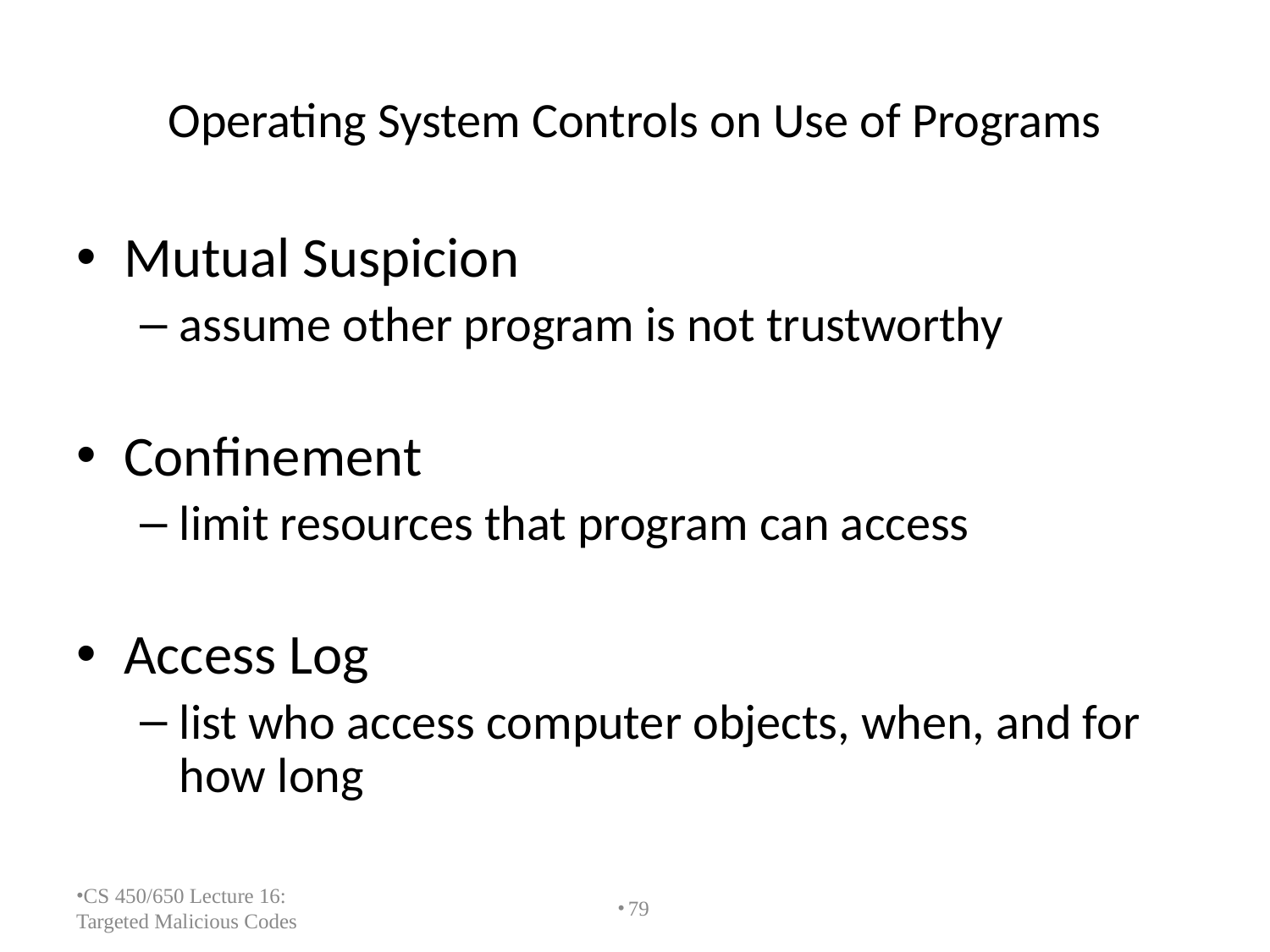

# Operating System Controls on Use of Programs
Mutual Suspicion
assume other program is not trustworthy

Confinement
limit resources that program can access

Access Log
list who access computer objects, when, and for how long
CS 450/650 Lecture 16: Targeted Malicious Codes
79